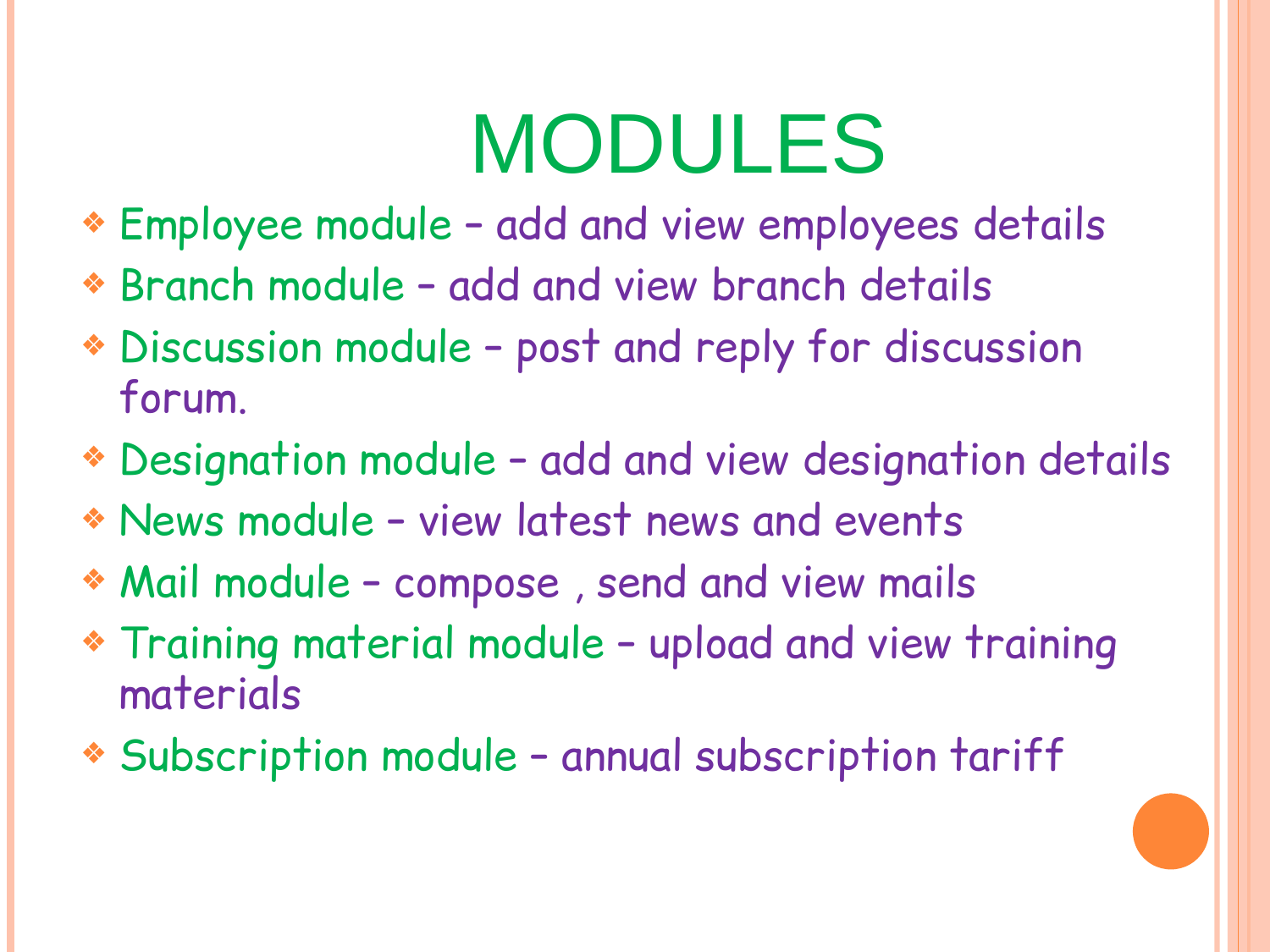

# MODULES
Employee module – add and view employees details
Branch module – add and view branch details
Discussion module – post and reply for discussion forum.
Designation module – add and view designation details
News module – view latest news and events
Mail module – compose , send and view mails
Training material module – upload and view training materials
Subscription module – annual subscription tariff